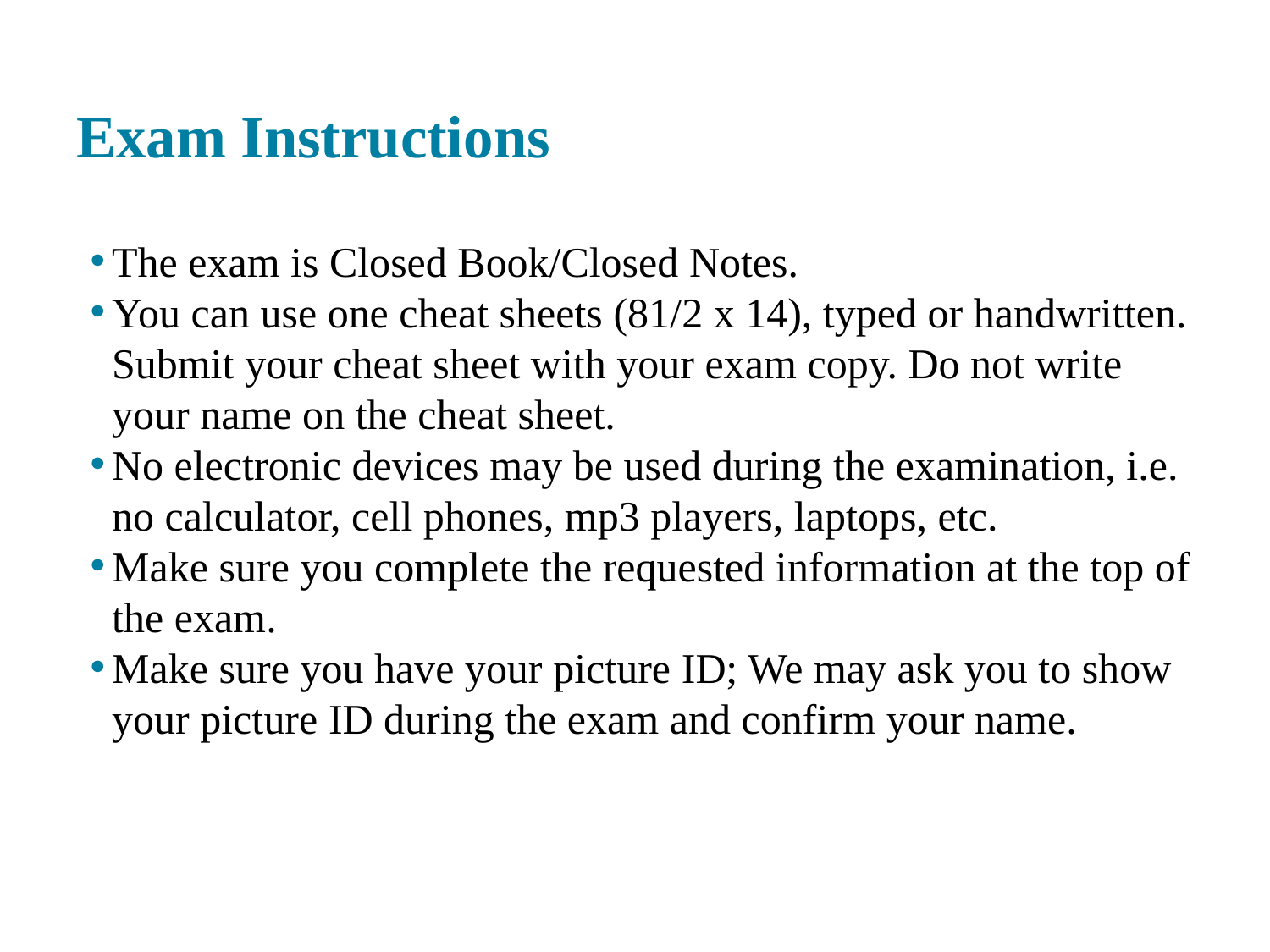

# Exam Instructions
The exam is Closed Book/Closed Notes.
You can use one cheat sheets (81/2 x 14), typed or handwritten. Submit your cheat sheet with your exam copy. Do not write your name on the cheat sheet.
No electronic devices may be used during the examination, i.e. no calculator, cell phones, mp3 players, laptops, etc.
Make sure you complete the requested information at the top of the exam.
Make sure you have your picture ID; We may ask you to show your picture ID during the exam and confirm your name.